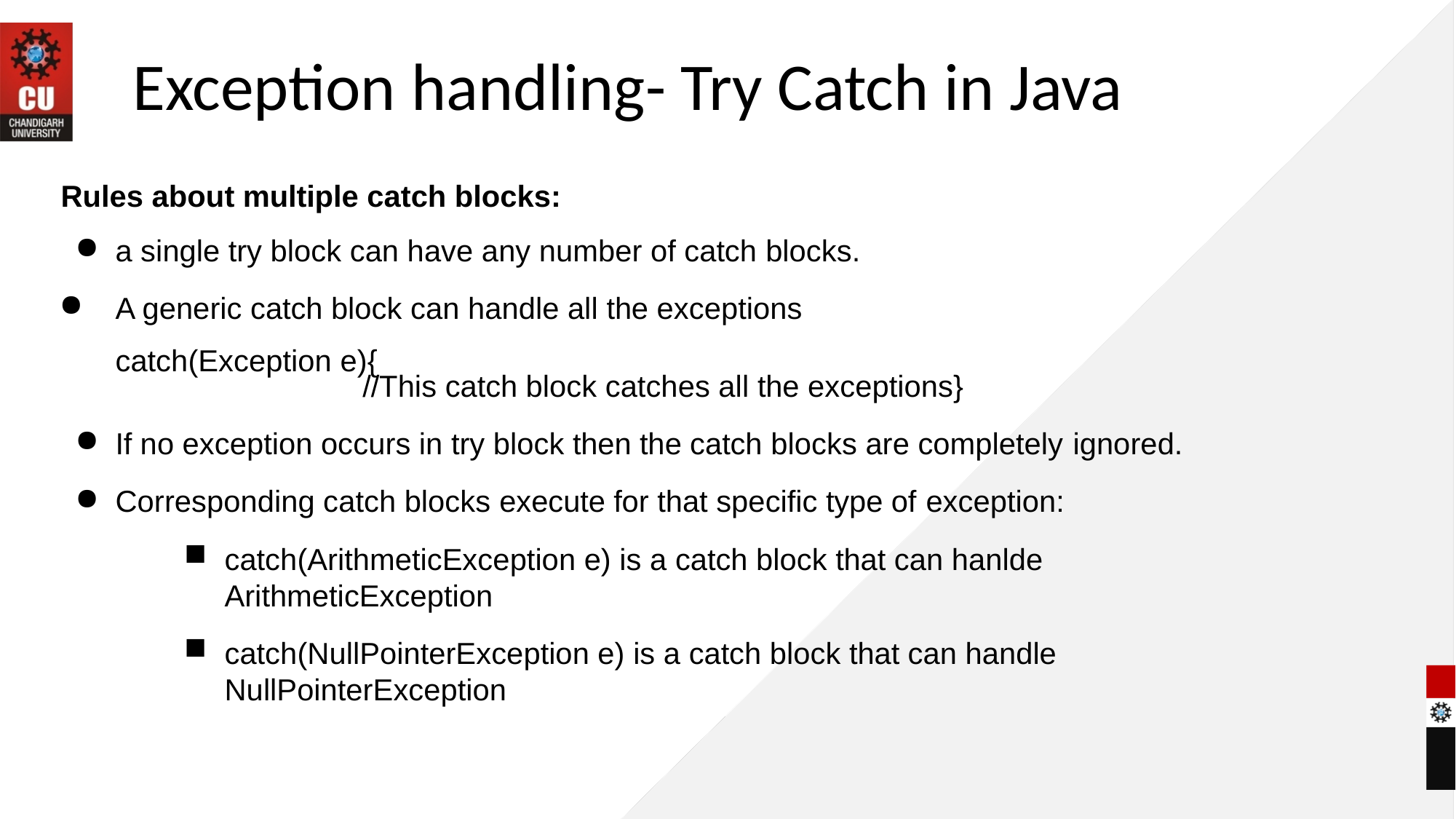

# Exception handling- Try Catch in Java
Rules about multiple catch blocks:
a single try block can have any number of catch blocks.
A generic catch block can handle all the exceptions  catch(Exception e){
//This catch block catches all the exceptions}
If no exception occurs in try block then the catch blocks are completely ignored.
Corresponding catch blocks execute for that specific type of exception:
catch(ArithmeticException e) is a catch block that can hanlde  ArithmeticException
catch(NullPointerException e) is a catch block that can handle  NullPointerException